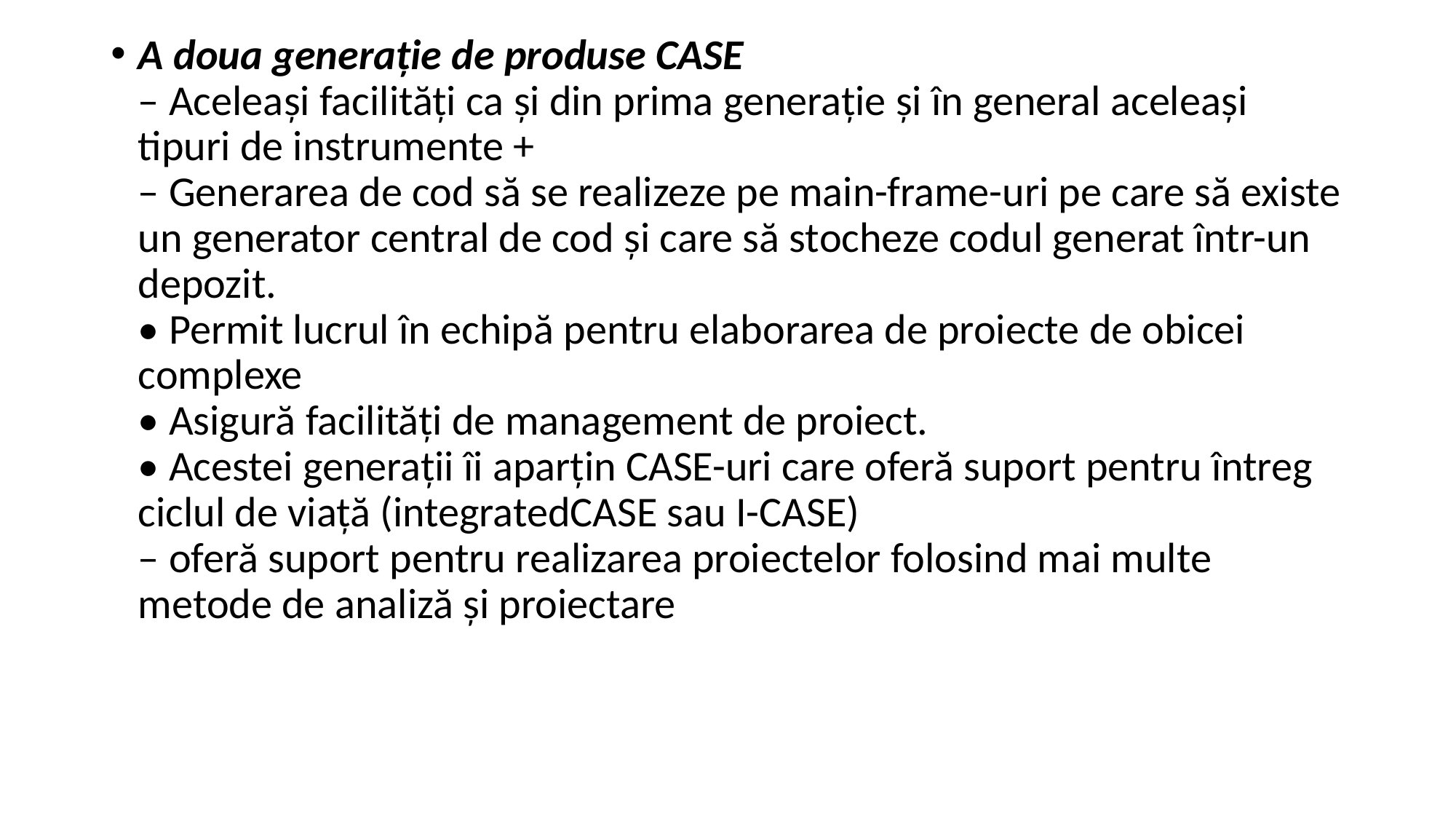

A doua generaţie de produse CASE
– Aceleaşi facilităţi ca şi din prima generaţie şi în general aceleaşi tipuri de instrumente +
– Generarea de cod să se realizeze pe main-frame-uri pe care să existe un generator central de cod şi care să stocheze codul generat într-un depozit.
• Permit lucrul în echipă pentru elaborarea de proiecte de obicei complexe
• Asigură facilităţi de management de proiect.
• Acestei generaţii îi aparţin CASE-uri care oferă suport pentru întreg ciclul de viaţă (integratedCASE sau I-CASE)
– oferă suport pentru realizarea proiectelor folosind mai multe metode de analiză şi proiectare